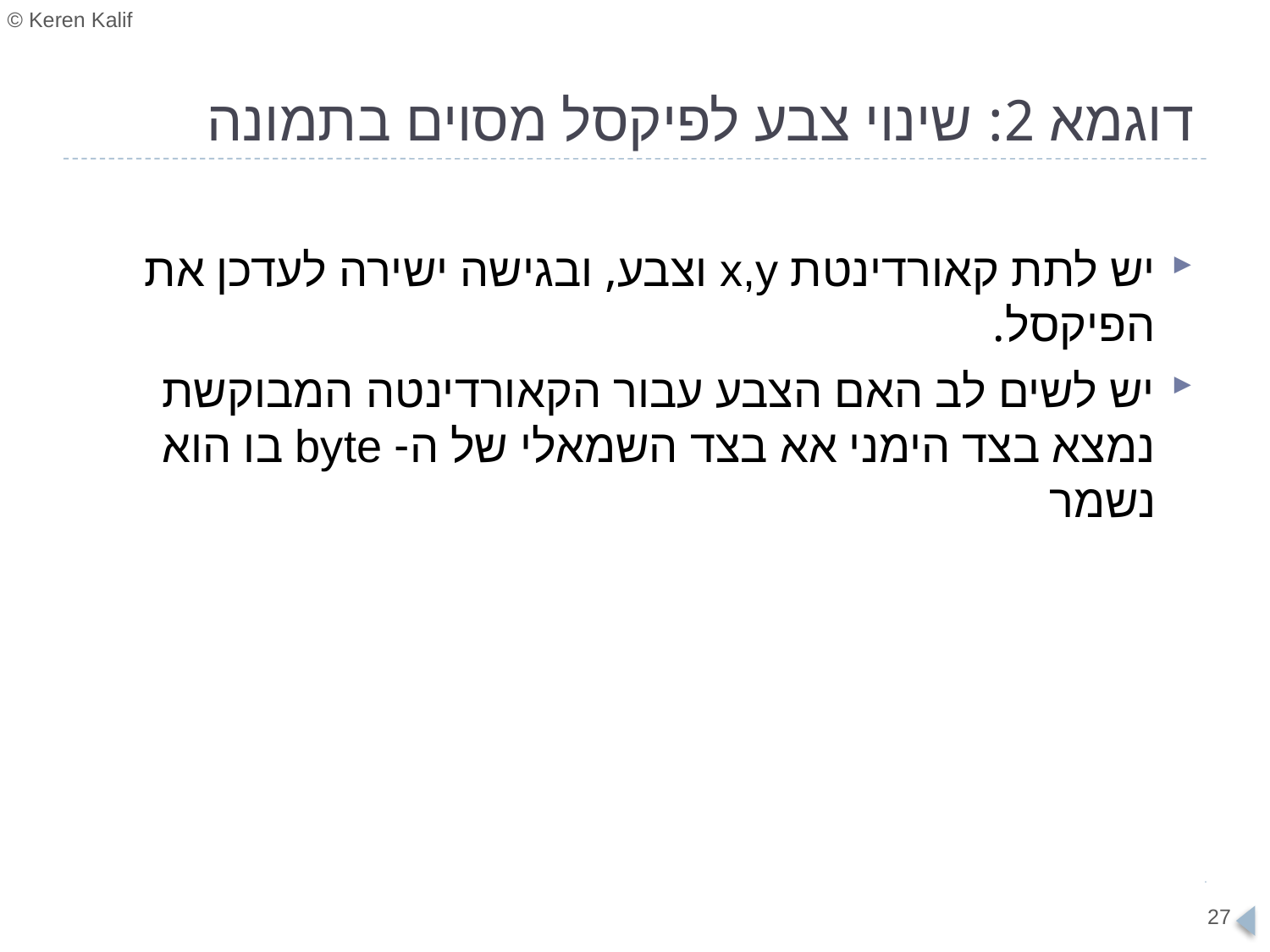

# דוגמא 2: שינוי צבע לפיקסל מסוים בתמונה

יש לתת קאורדינטת x,y וצבע, ובגישה ישירה לעדכן את הפיקסל.
יש לשים לב האם הצבע עבור הקאורדינטה המבוקשת נמצא בצד הימני אא בצד השמאלי של ה- byte בו הוא נשמר